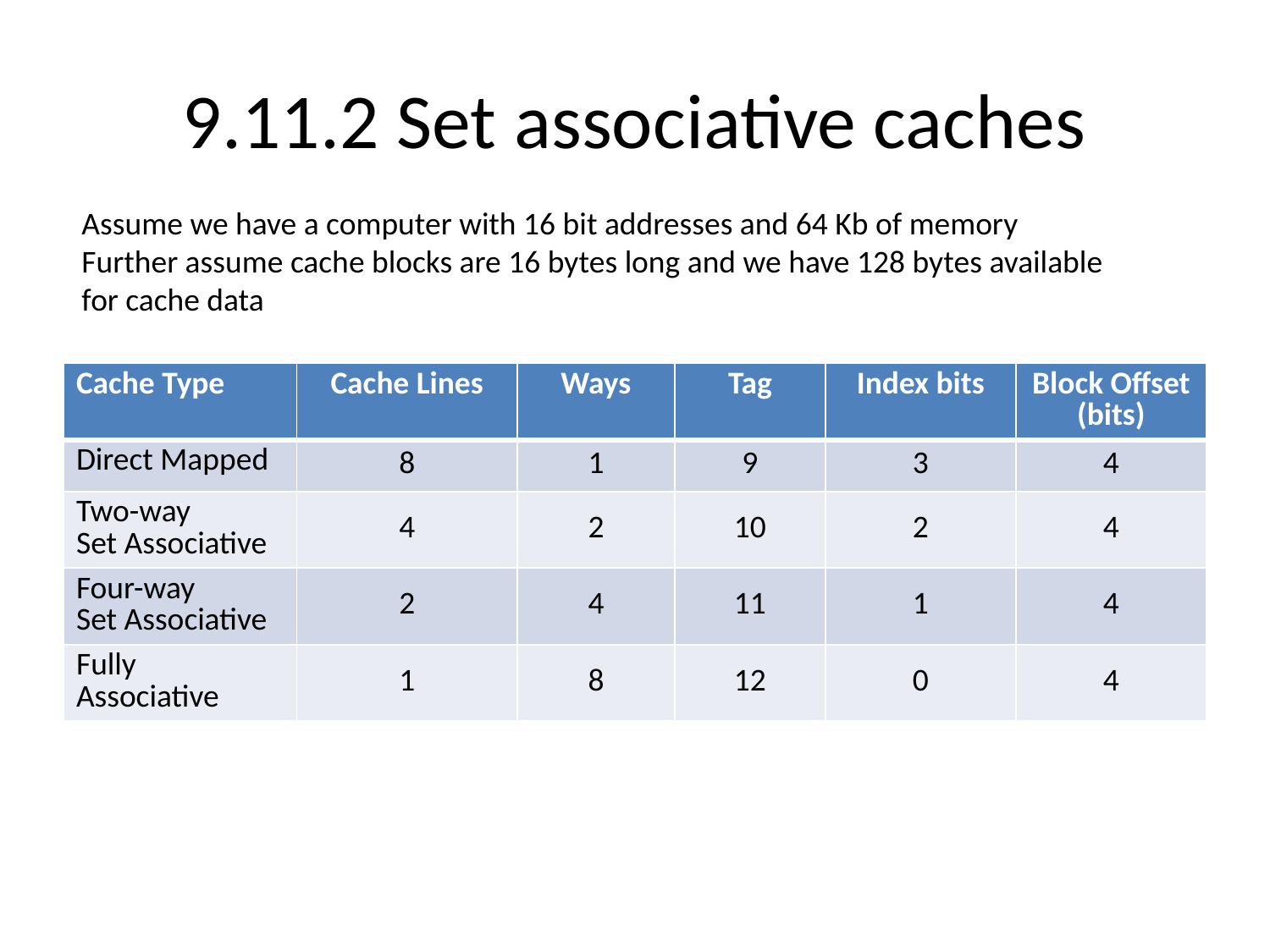

# 9.11.2 Set associative caches
Assume we have a computer with 16 bit addresses and 64 Kb of memory
Further assume cache blocks are 16 bytes long and we have 128 bytes available
for cache data
| Cache Type | Cache Lines | Ways | Tag | Index bits | Block Offset (bits) |
| --- | --- | --- | --- | --- | --- |
| Direct Mapped | 8 | 1 | 9 | 3 | 4 |
| Two-way Set Associative | 4 | 2 | 10 | 2 | 4 |
| Four-way Set Associative | 2 | 4 | 11 | 1 | 4 |
| Fully Associative | 1 | 8 | 12 | 0 | 4 |